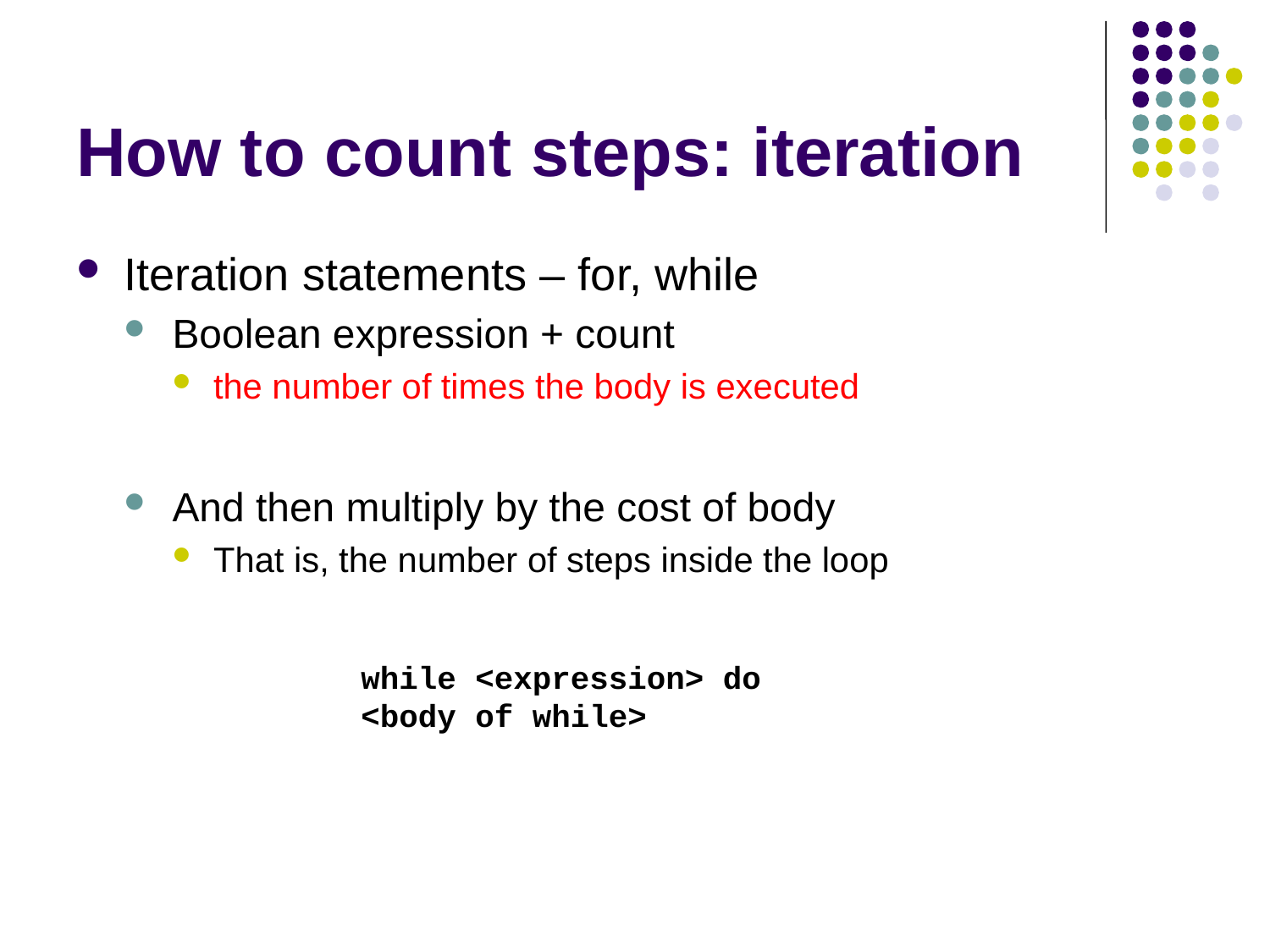

# How to count steps: iteration
Iteration statements – for, while
Boolean expression + count
the number of times the body is executed

And then multiply by the cost of body
That is, the number of steps inside the loop
while <expression> do
<body of while>